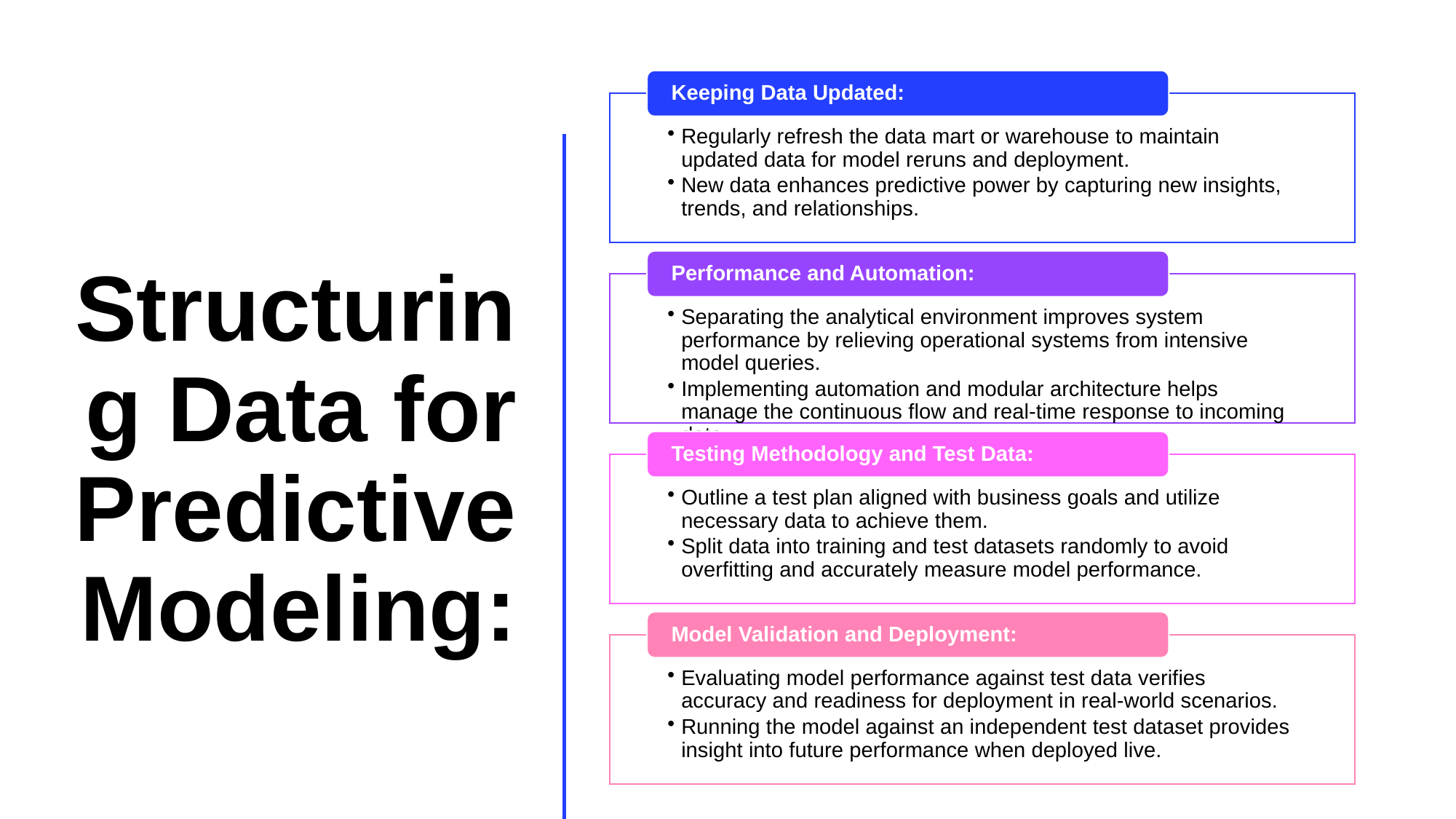

Regularly refresh the data mart or warehouse to maintain updated data for model reruns and deployment.
New data enhances predictive power by capturing new insights, trends, and relationships.
Keeping Data Updated:
Separating the analytical environment improves system performance by relieving operational systems from intensive model queries.
Implementing automation and modular architecture helps manage the continuous flow and real-time response to incoming data.
Performance and Automation:
Outline a test plan aligned with business goals and utilize necessary data to achieve them.
Split data into training and test datasets randomly to avoid overfitting and accurately measure model performance.
Testing Methodology and Test Data:
Evaluating model performance against test data verifies accuracy and readiness for deployment in real-world scenarios.
Running the model against an independent test dataset provides insight into future performance when deployed live.
Model Validation and Deployment:
# Structuring Data for Predictive Modeling: